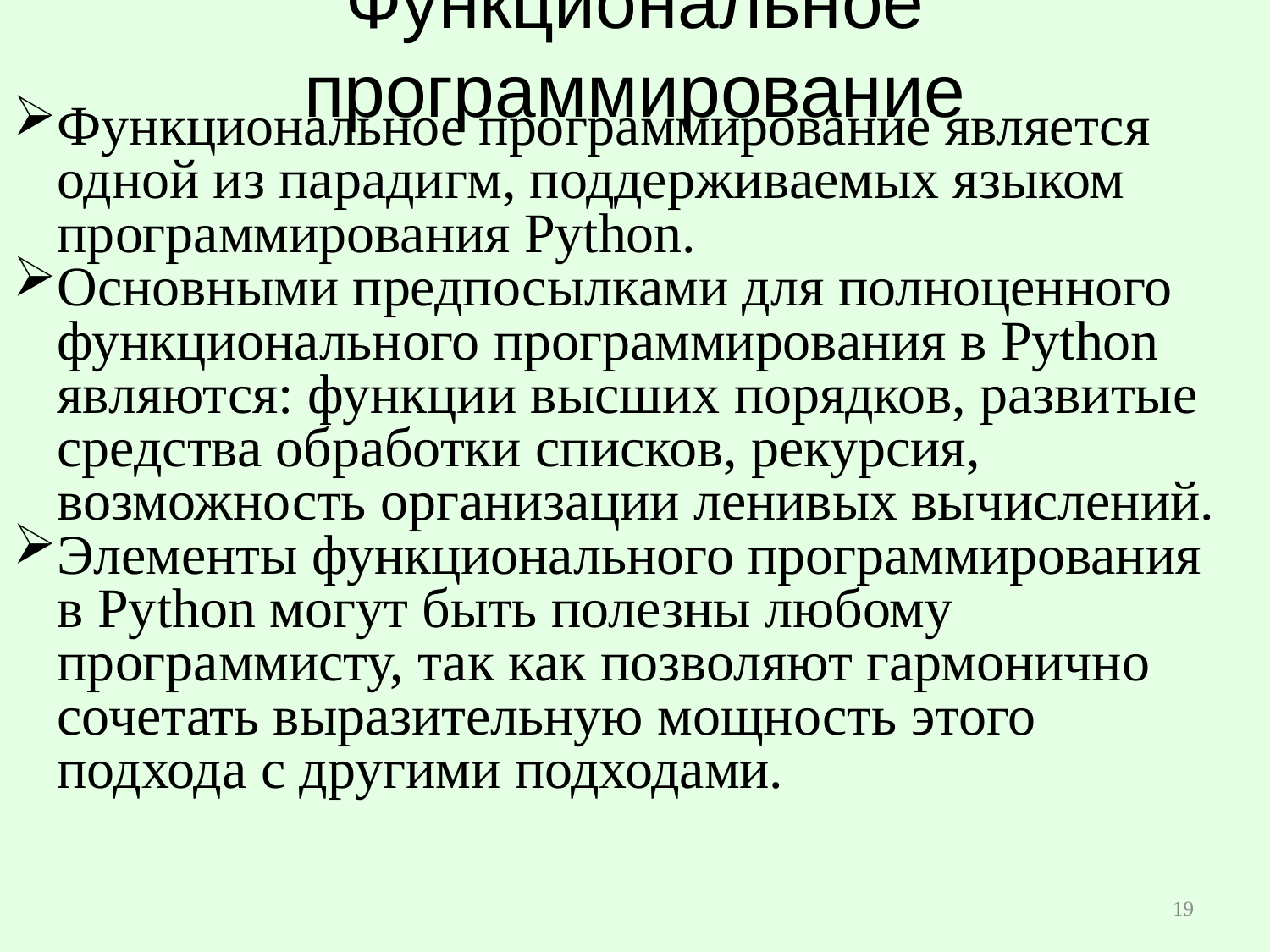

# Функциональное программирование
Функциональное программирование является одной из парадигм, поддерживаемых языком программирования Python.
Основными предпосылками для полноценного функционального программирования в Python являются: функции высших порядков, развитые средства обработки списков, рекурсия, возможность организации ленивых вычислений.
Элементы функционального программирования в Python могут быть полезны любому программисту, так как позволяют гармонично сочетать выразительную мощность этого подхода с другими подходами.

19